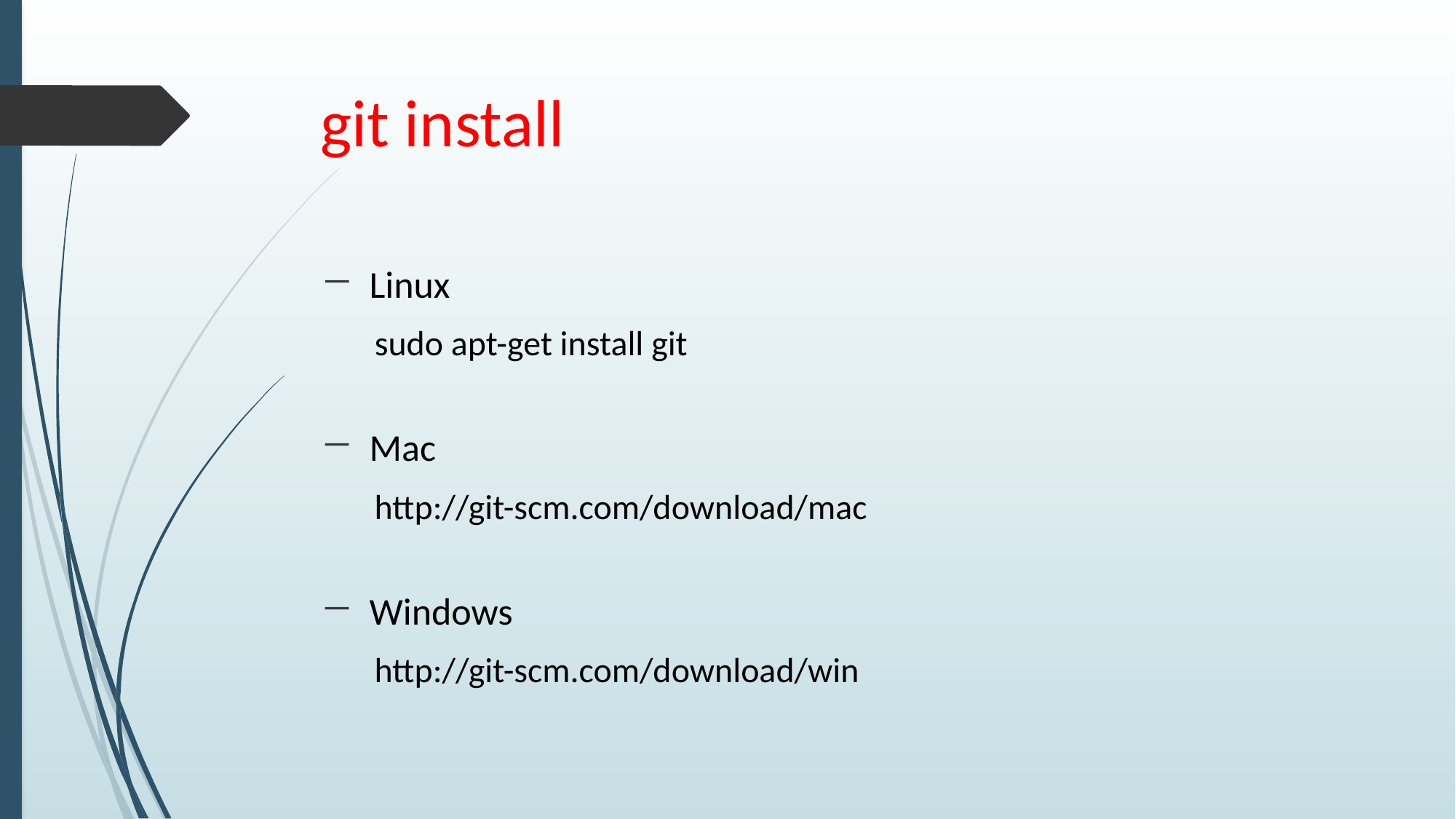

# git install
 Linux
sudo apt-get install git
 Mac
http://git-scm.com/download/mac
 Windows
http://git-scm.com/download/win